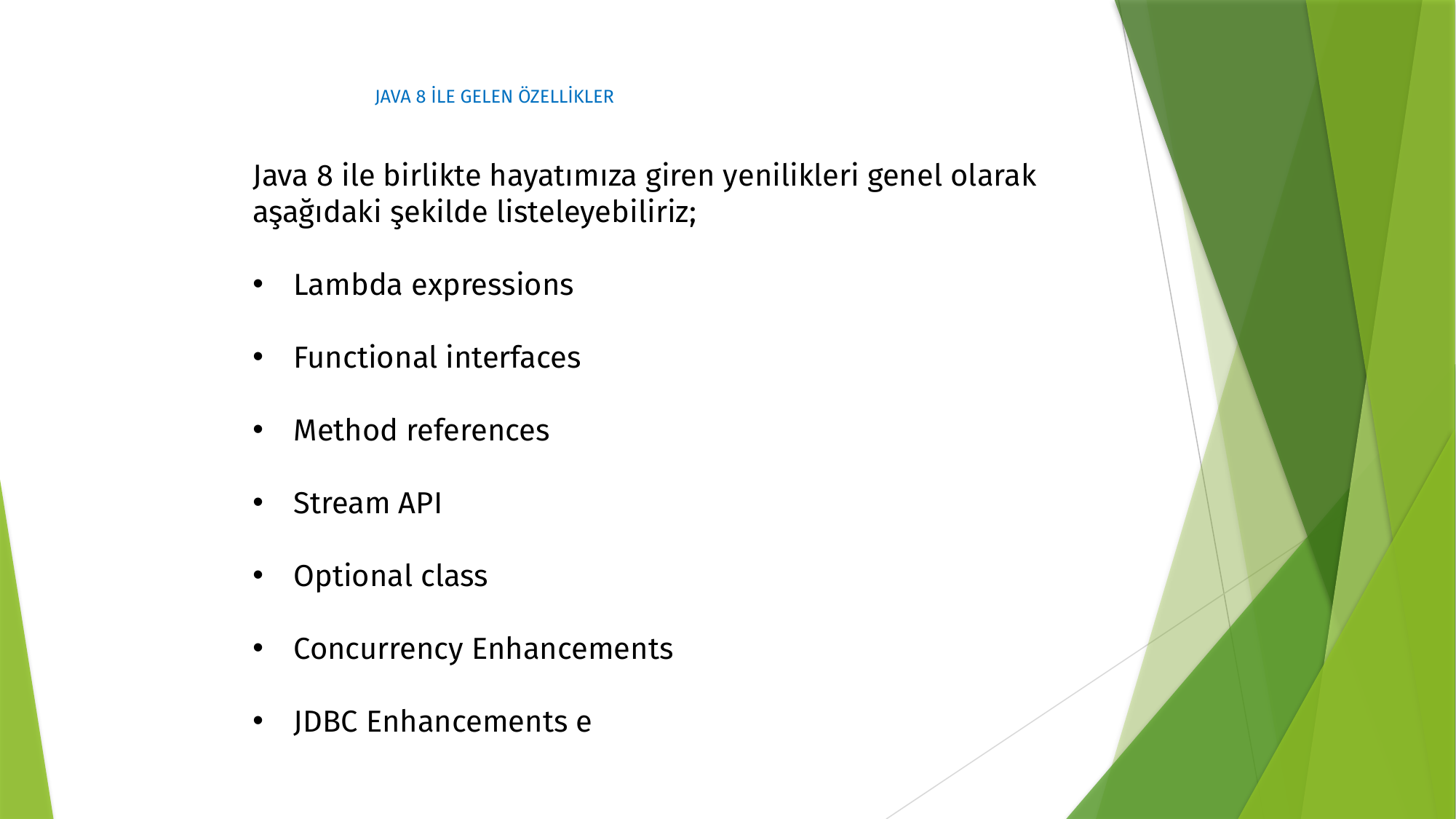

# JAVA 8 İLE GELEN ÖZELLİKLER
Java 8 ile birlikte hayatımıza giren yenilikleri genel olarak aşağıdaki şekilde listeleyebiliriz;

Lambda expressions

Functional interfaces

Method references

Stream API

Optional class

Concurrency Enhancements

JDBC Enhancements e